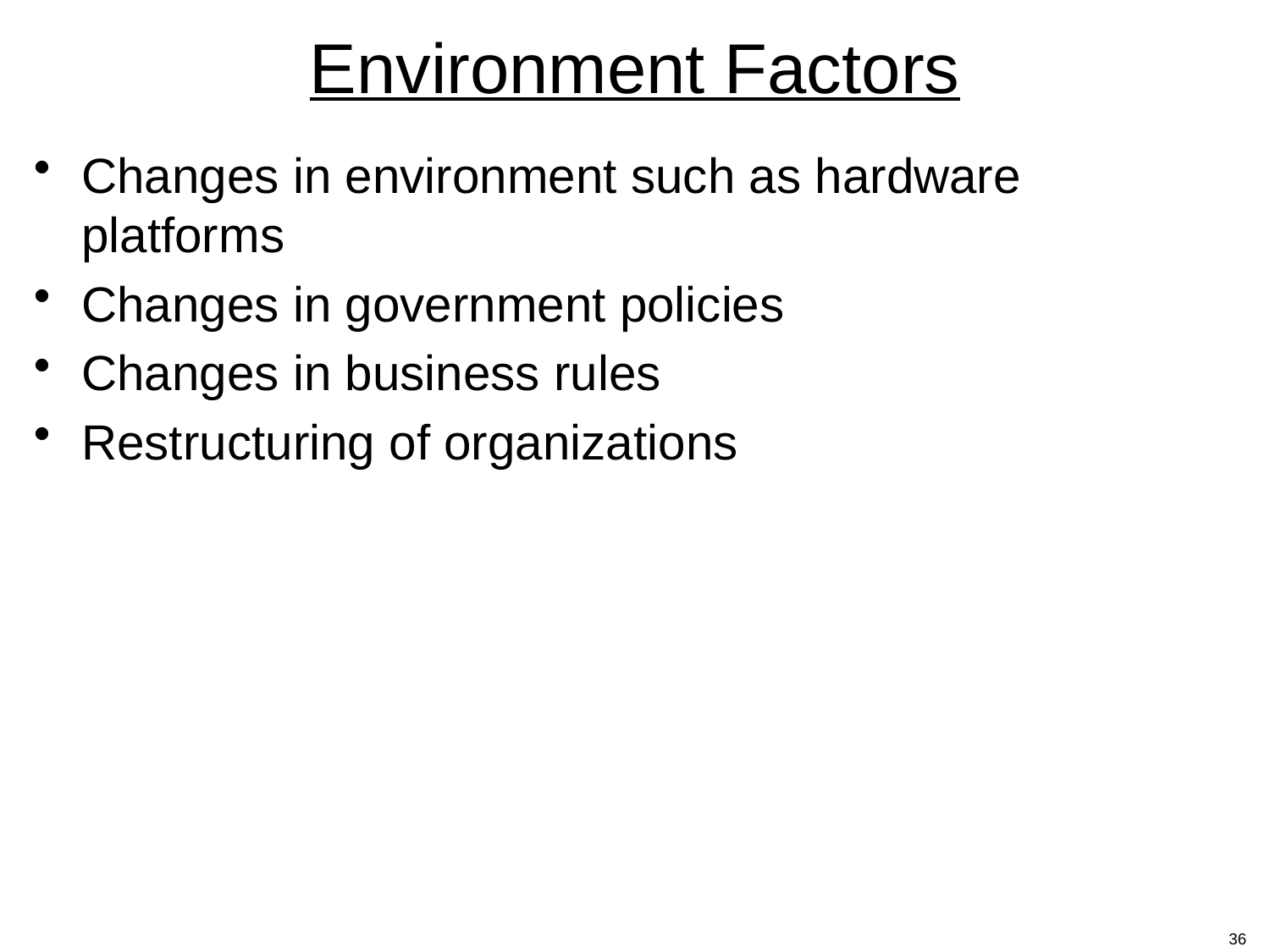

# Environment Factors
Changes in environment such as hardware platforms
Changes in government policies
Changes in business rules
Restructuring of organizations
36